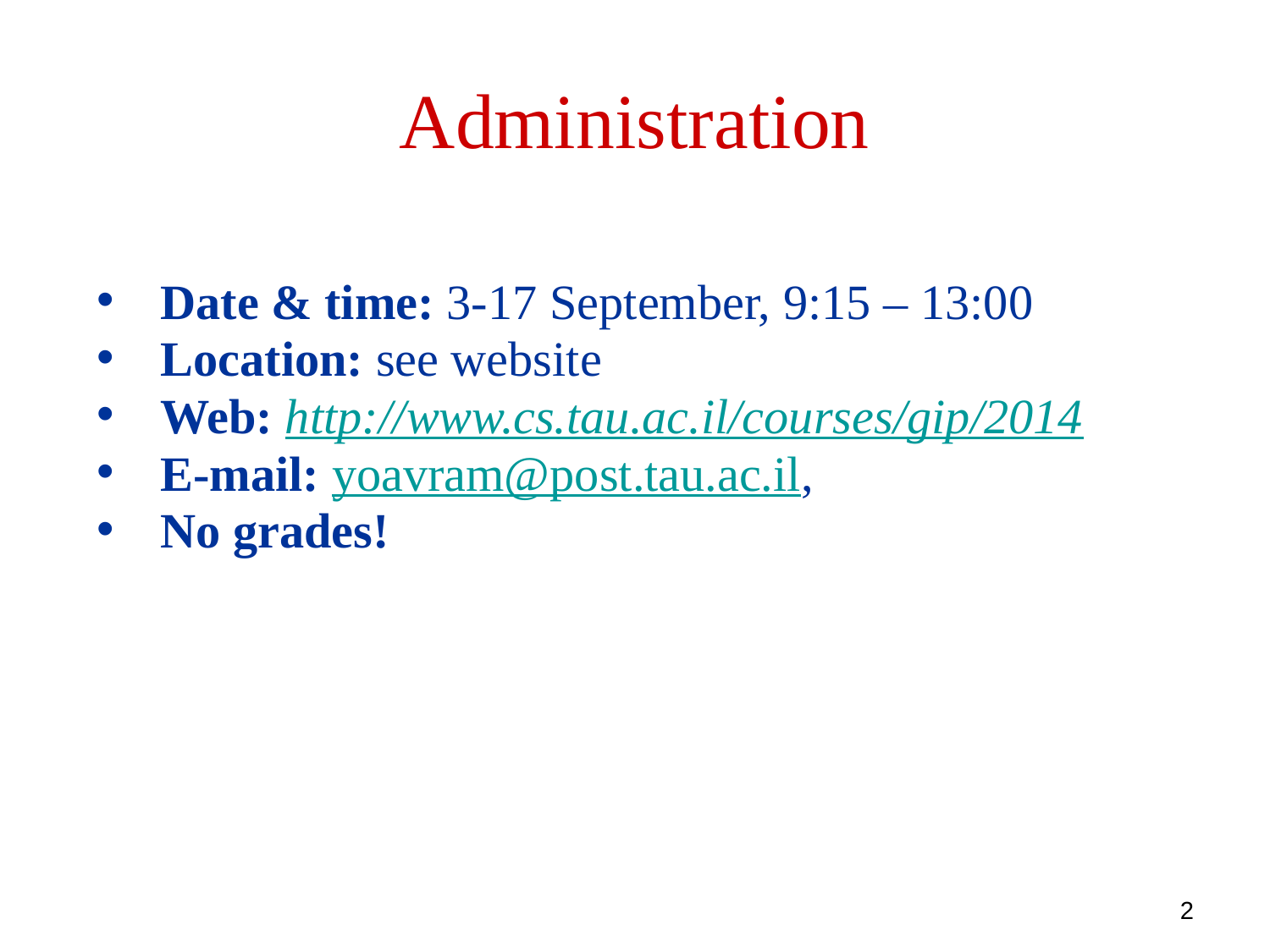

Administration
Date & time: 3-17 September, 9:15 – 13:00
Location: see website
Web: http://www.cs.tau.ac.il/courses/gip/2014
E-mail: yoavram@post.tau.ac.il,
No grades!

2